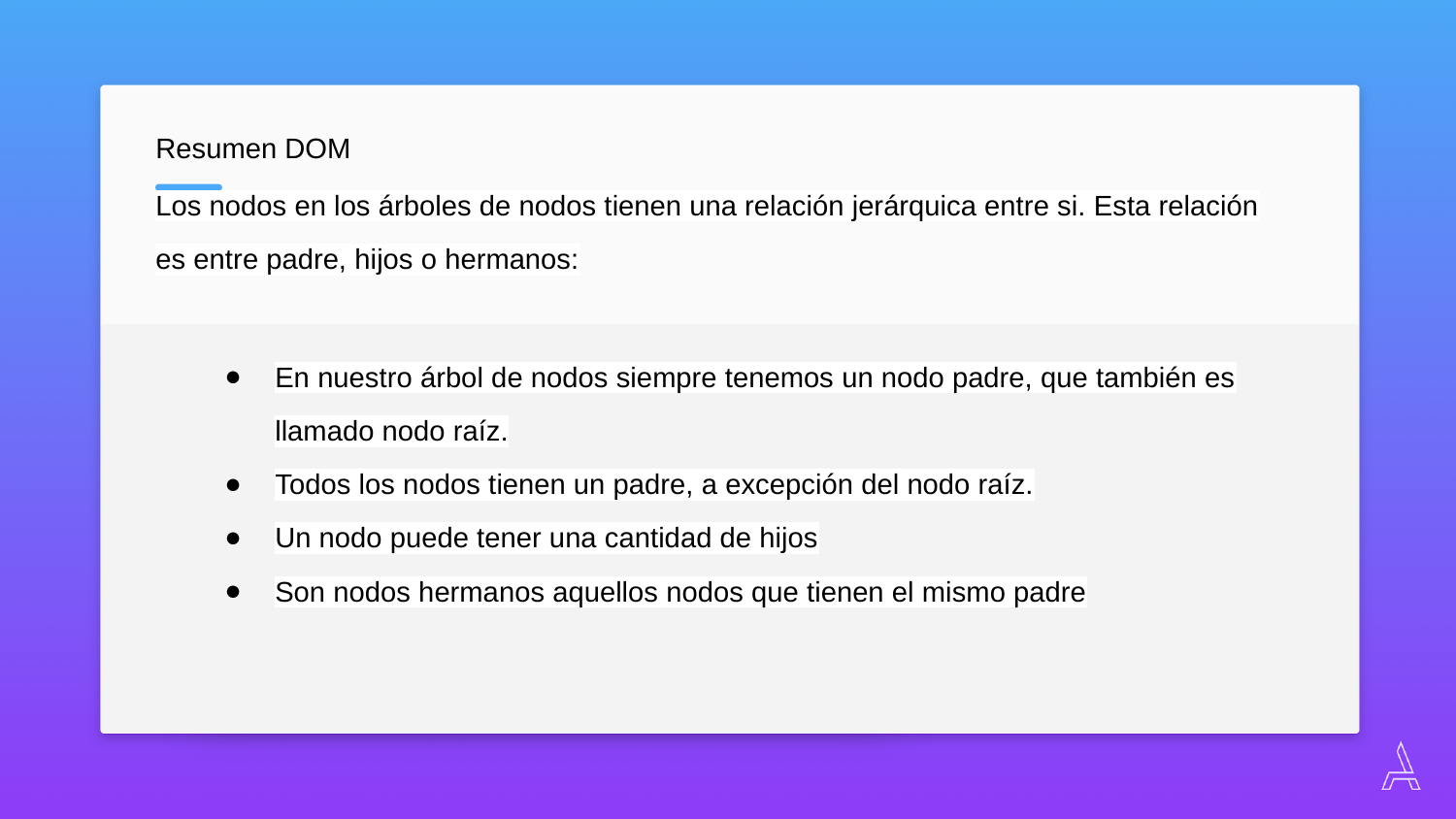

Resumen DOM

Los nodos en los árboles de nodos tienen una relación jerárquica entre si. Esta relación es entre padre, hijos o hermanos:
En nuestro árbol de nodos siempre tenemos un nodo padre, que también es llamado nodo raíz.
Todos los nodos tienen un padre, a excepción del nodo raíz.
Un nodo puede tener una cantidad de hijos
Son nodos hermanos aquellos nodos que tienen el mismo padre